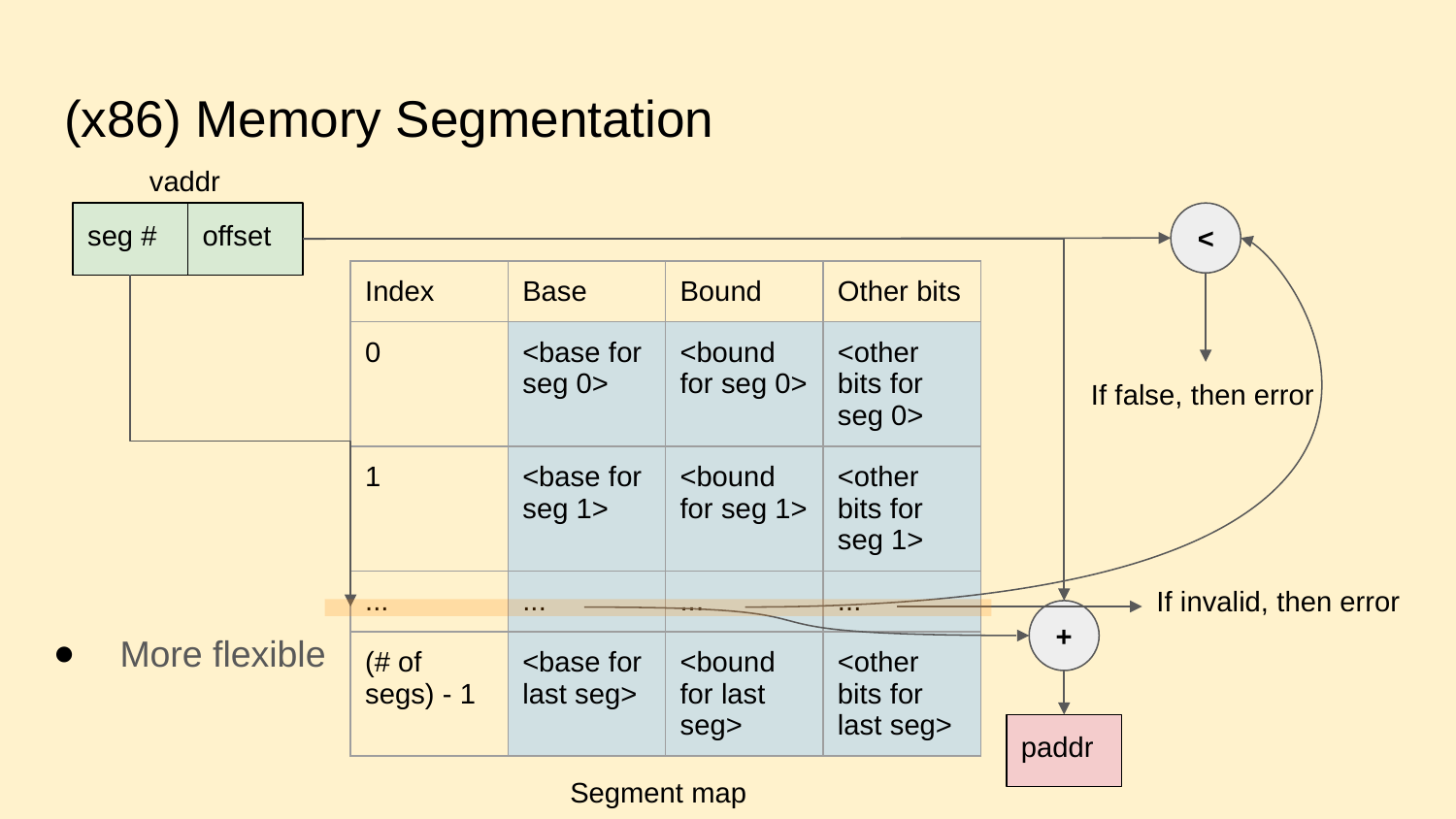

# (x86) Memory Segmentation
vaddr
seg #
offset
<
| Index | Base | Bound | Other bits |
| --- | --- | --- | --- |
| 0 | <base for seg 0> | <bound for seg 0> | <other bits for seg 0> |
| 1 | <base for seg 1> | <bound for seg 1> | <other bits for seg 1> |
| ... | ... | ... | ... |
| (# of segs) - 1 | <base for last seg> | <bound for last seg> | <other bits for last seg> |
If false, then error
If invalid, then error

+
More flexible
paddr
Segment map